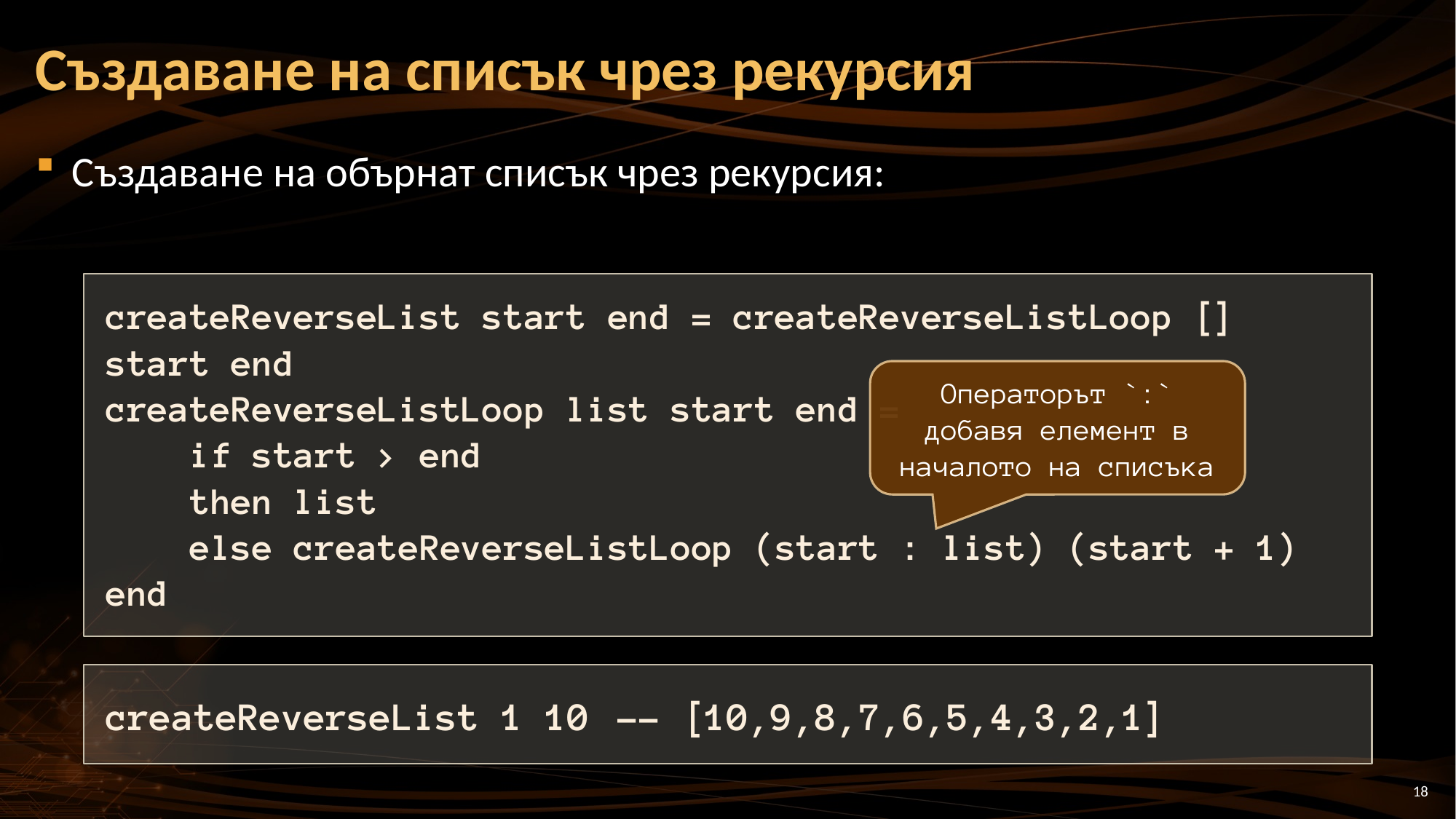

# Създаване на списък чрез рекурсия
Създаване на обърнат списък чрез рекурсия:
createReverseList start end = createReverseListLoop [] start end
createReverseListLoop list start end =
    if start > end
    then list
    else createReverseListLoop (start : list) (start + 1) end
Операторът `:` добавя елемент в началото на списъка
createReverseList 1 10 -- [10,9,8,7,6,5,4,3,2,1]
18